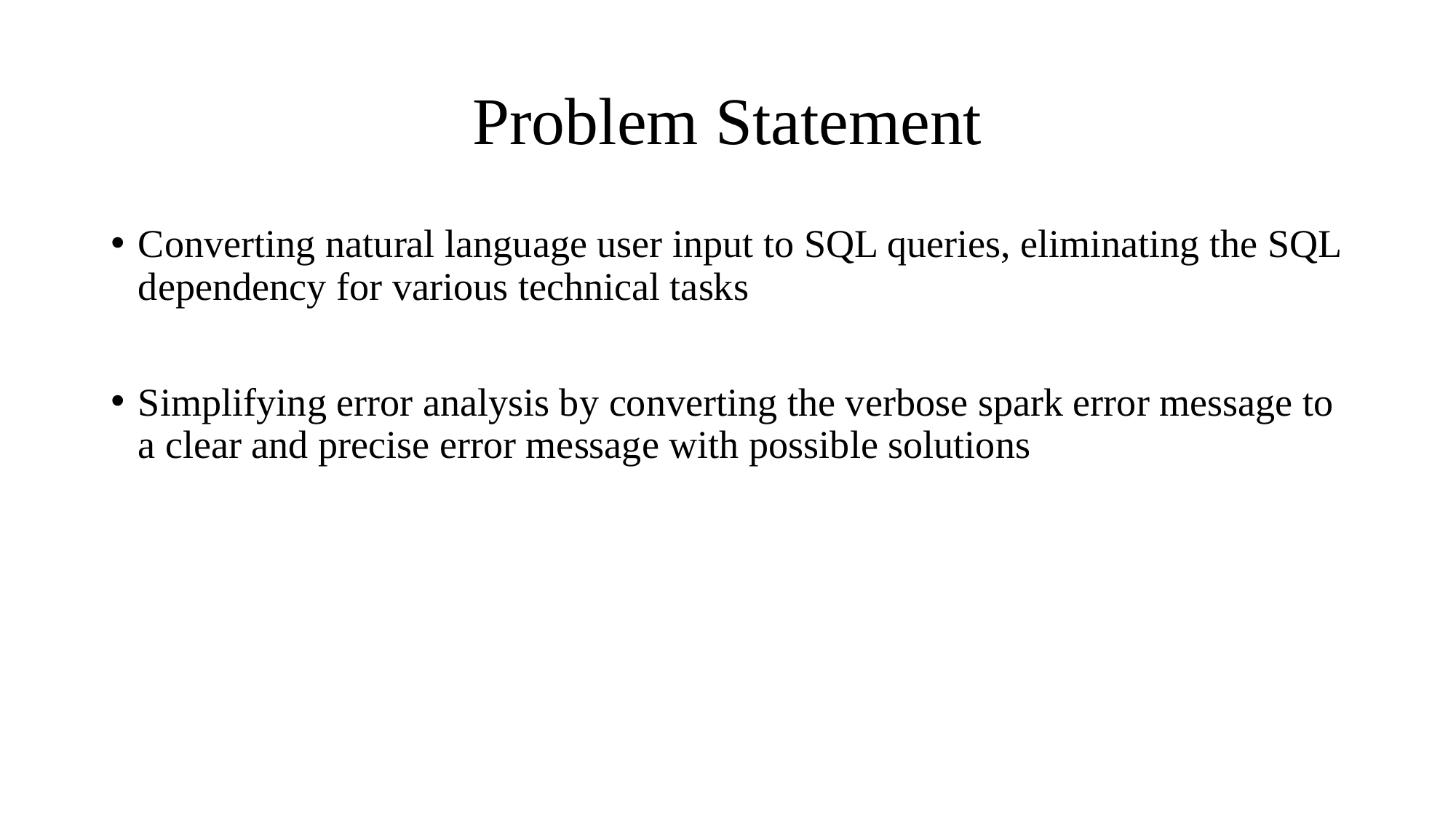

# Problem Statement
Converting natural language user input to SQL queries, eliminating the SQL dependency for various technical tasks

Simplifying error analysis by converting the verbose spark error message to a clear and precise error message with possible solutions